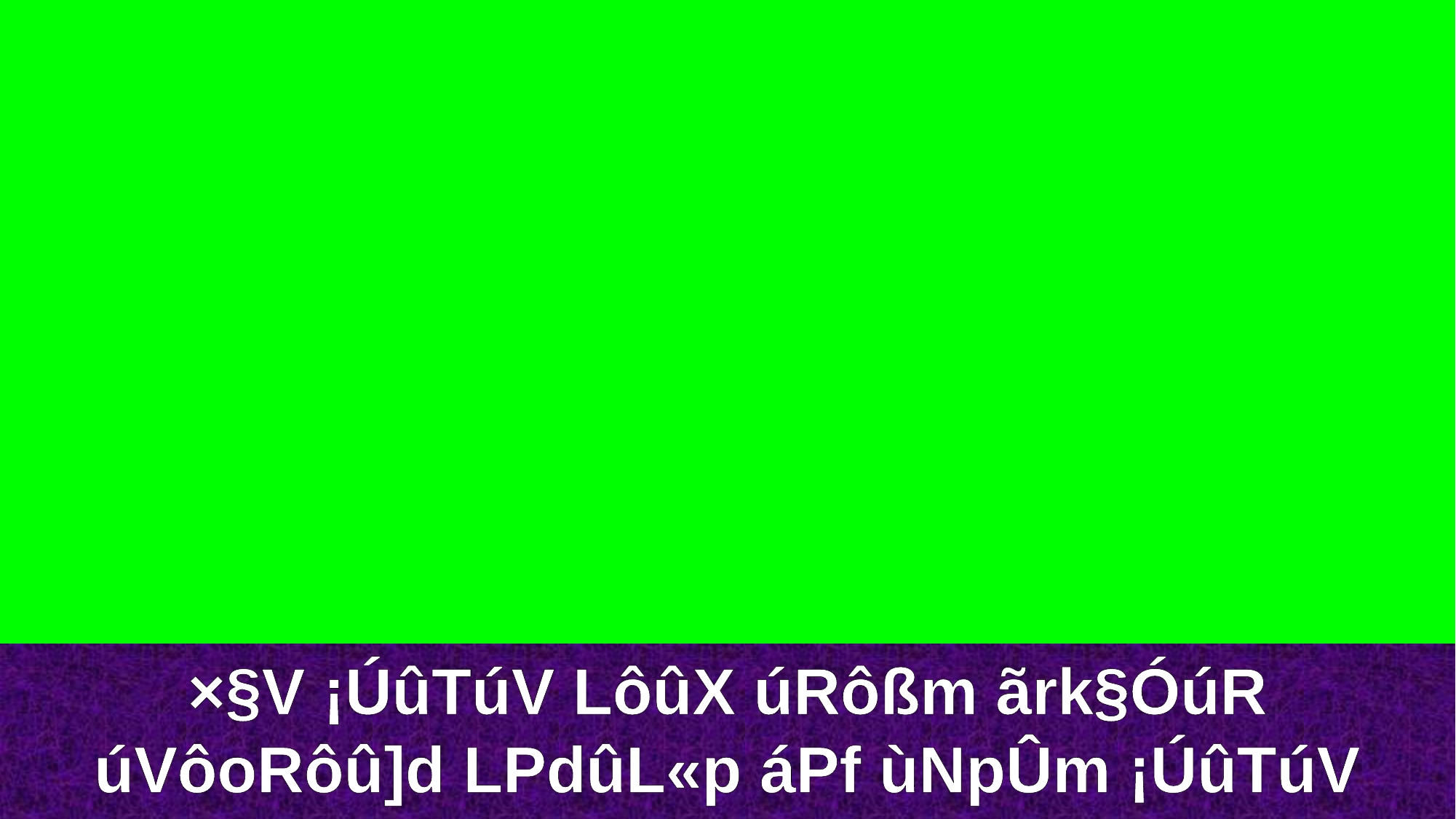

×§V ¡ÚûTúV LôûX úRôßm ãrk§ÓúR
úVôoRôû]d LPdûL«p áPf ùNpÛm ¡ÚûTúV